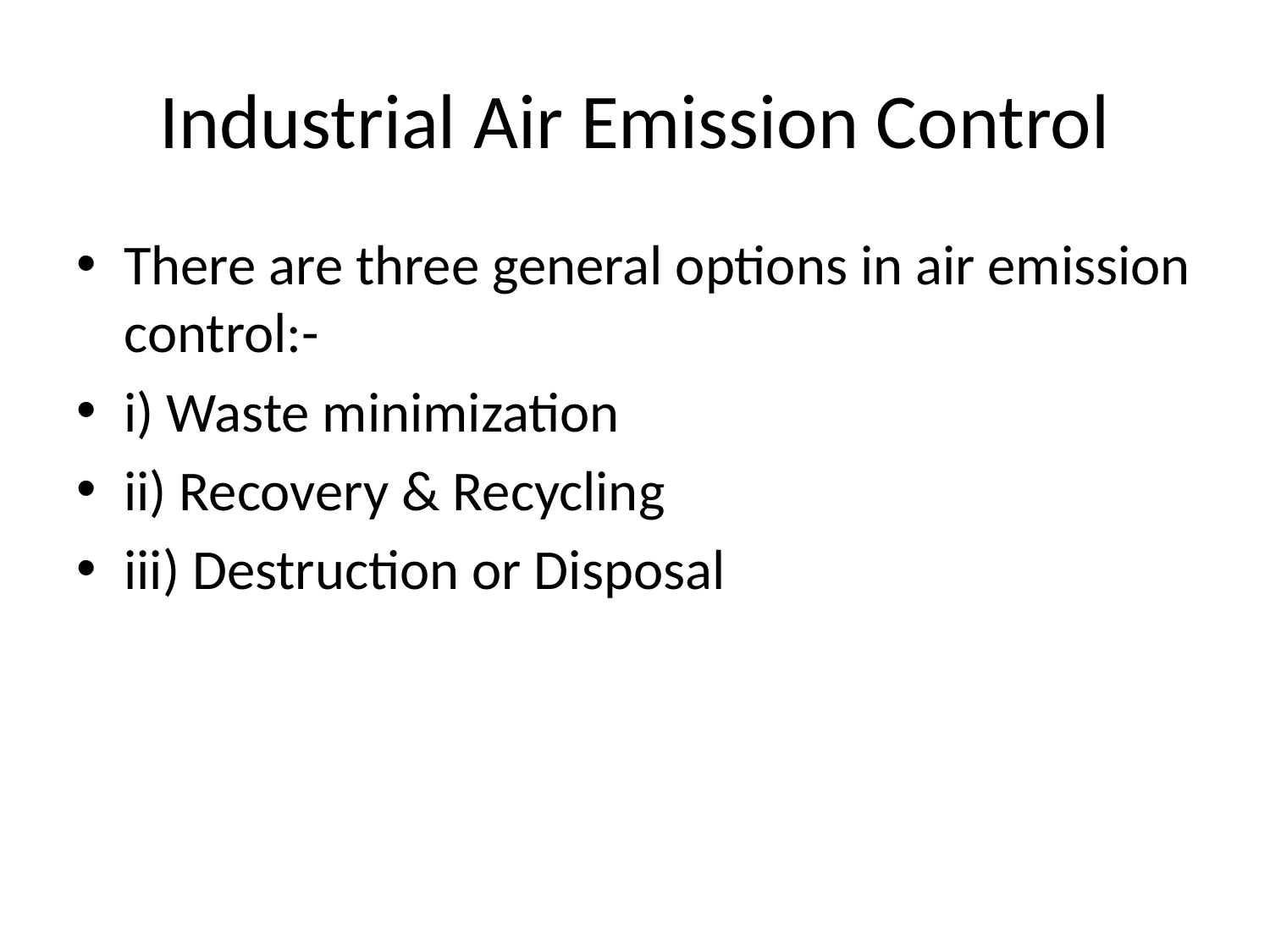

# Industrial Air Emission Control
There are three general options in air emission control:-
i) Waste minimization
ii) Recovery & Recycling
iii) Destruction or Disposal